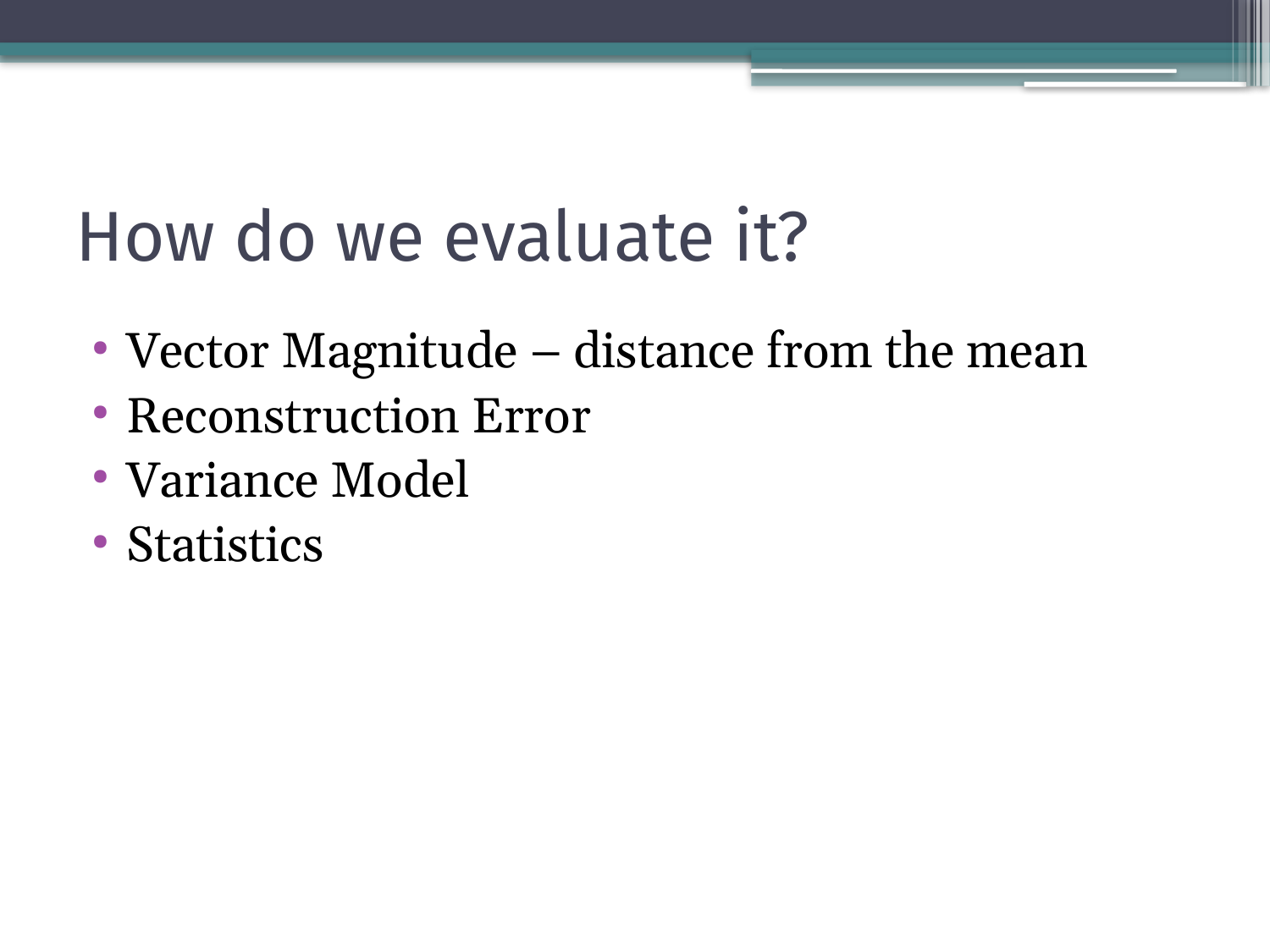

# How do we evaluate it?
Vector Magnitude – distance from the mean
Reconstruction Error
Variance Model
Statistics